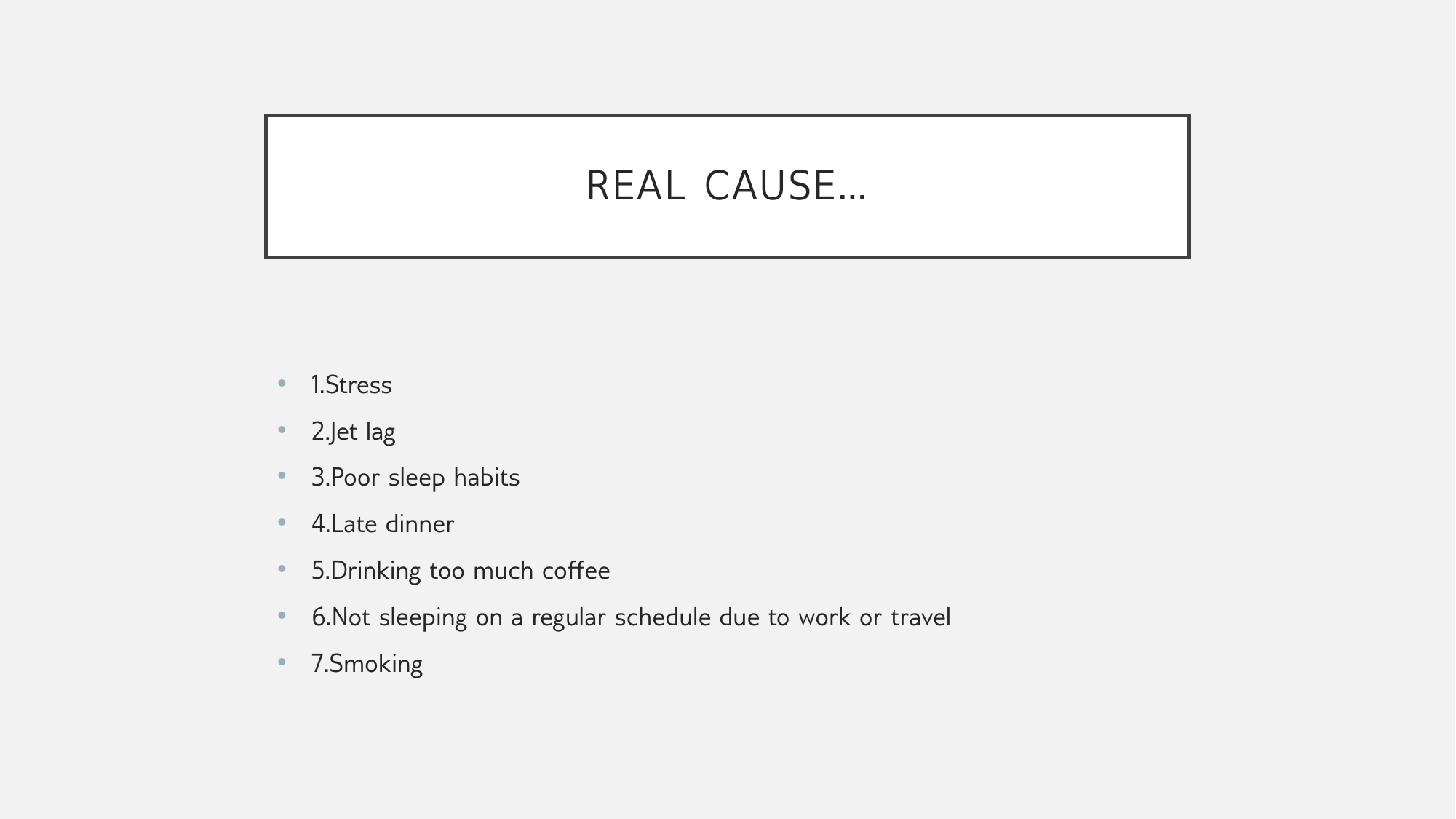

# REAL CAUSE…

 1.Stress
 2.Jet lag
 3.Poor sleep habits
 4.Late dinner
 5.Drinking too much coffee
 6.Not sleeping on a regular schedule due to work or travel
 7.Smoking